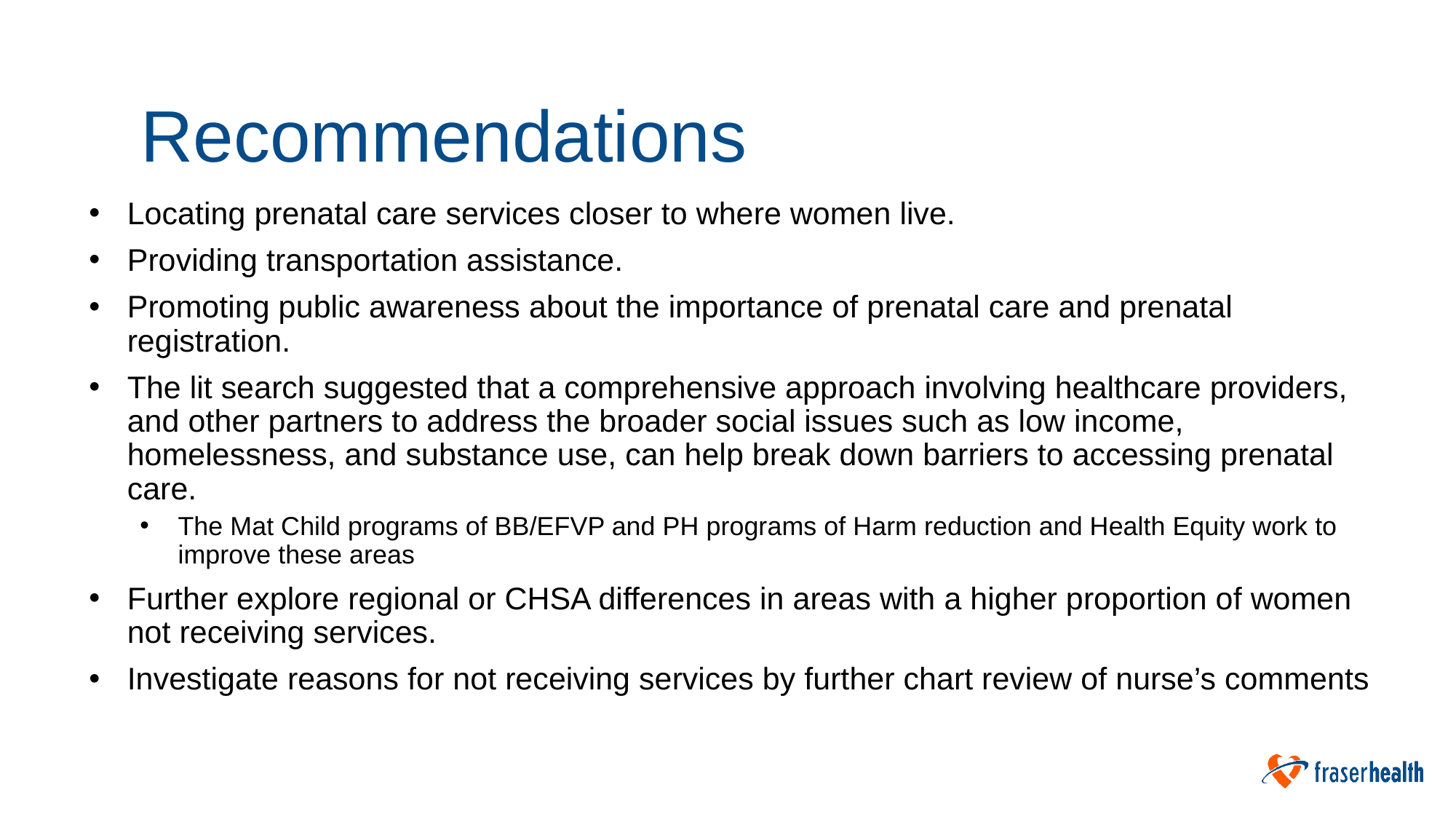

# Recommendations
Locating prenatal care services closer to where women live.
Providing transportation assistance.
Promoting public awareness about the importance of prenatal care and prenatal registration.
The lit search suggested that a comprehensive approach involving healthcare providers, and other partners to address the broader social issues such as low income, homelessness, and substance use, can help break down barriers to accessing prenatal care.
The Mat Child programs of BB/EFVP and PH programs of Harm reduction and Health Equity work to improve these areas
Further explore regional or CHSA differences in areas with a higher proportion of women not receiving services.
Investigate reasons for not receiving services by further chart review of nurse’s comments